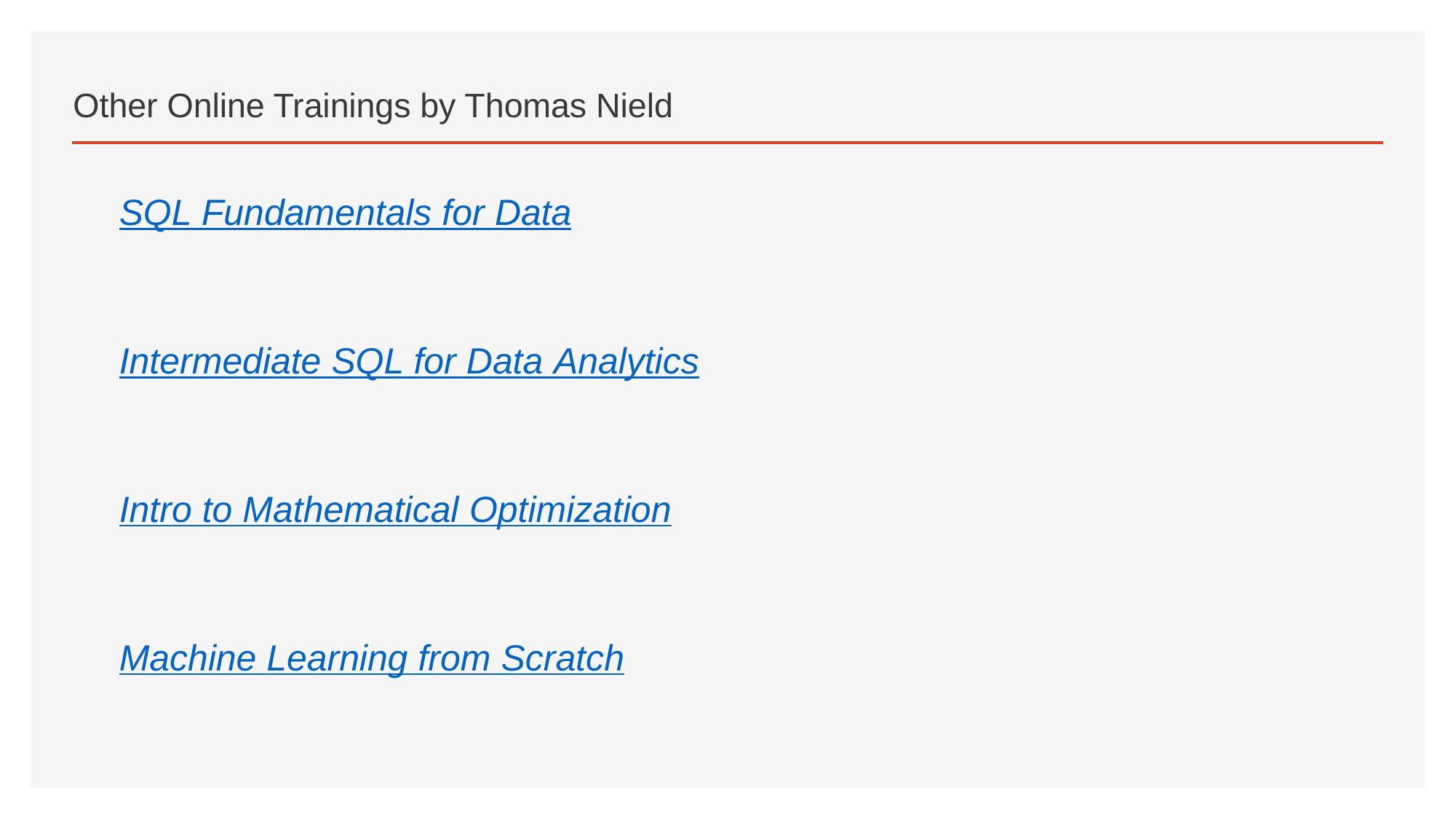

# Other Online Trainings by Thomas Nield
SQL Fundamentals for Data

Intermediate SQL for Data Analytics

Intro to Mathematical Optimization

Machine Learning from Scratch